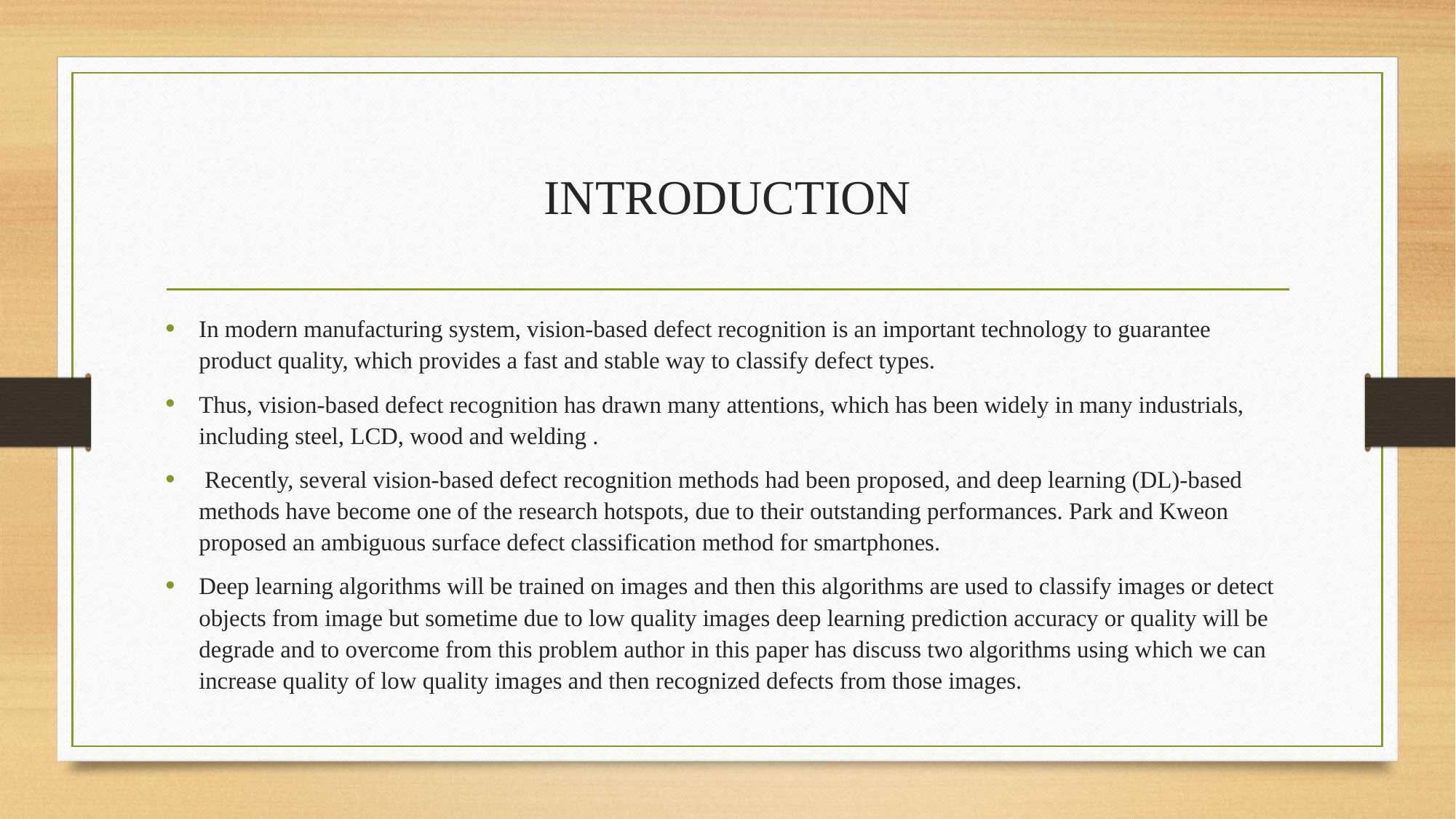

# INTRODUCTION
In modern manufacturing system, vision-based defect recognition is an important technology to guarantee product quality, which provides a fast and stable way to classify defect types.
Thus, vision-based defect recognition has drawn many attentions, which has been widely in many industrials, including steel, LCD, wood and welding .
 Recently, several vision-based defect recognition methods had been proposed, and deep learning (DL)-based methods have become one of the research hotspots, due to their outstanding performances. Park and Kweon proposed an ambiguous surface defect classification method for smartphones.
Deep learning algorithms will be trained on images and then this algorithms are used to classify images or detect objects from image but sometime due to low quality images deep learning prediction accuracy or quality will be degrade and to overcome from this problem author in this paper has discuss two algorithms using which we can increase quality of low quality images and then recognized defects from those images.